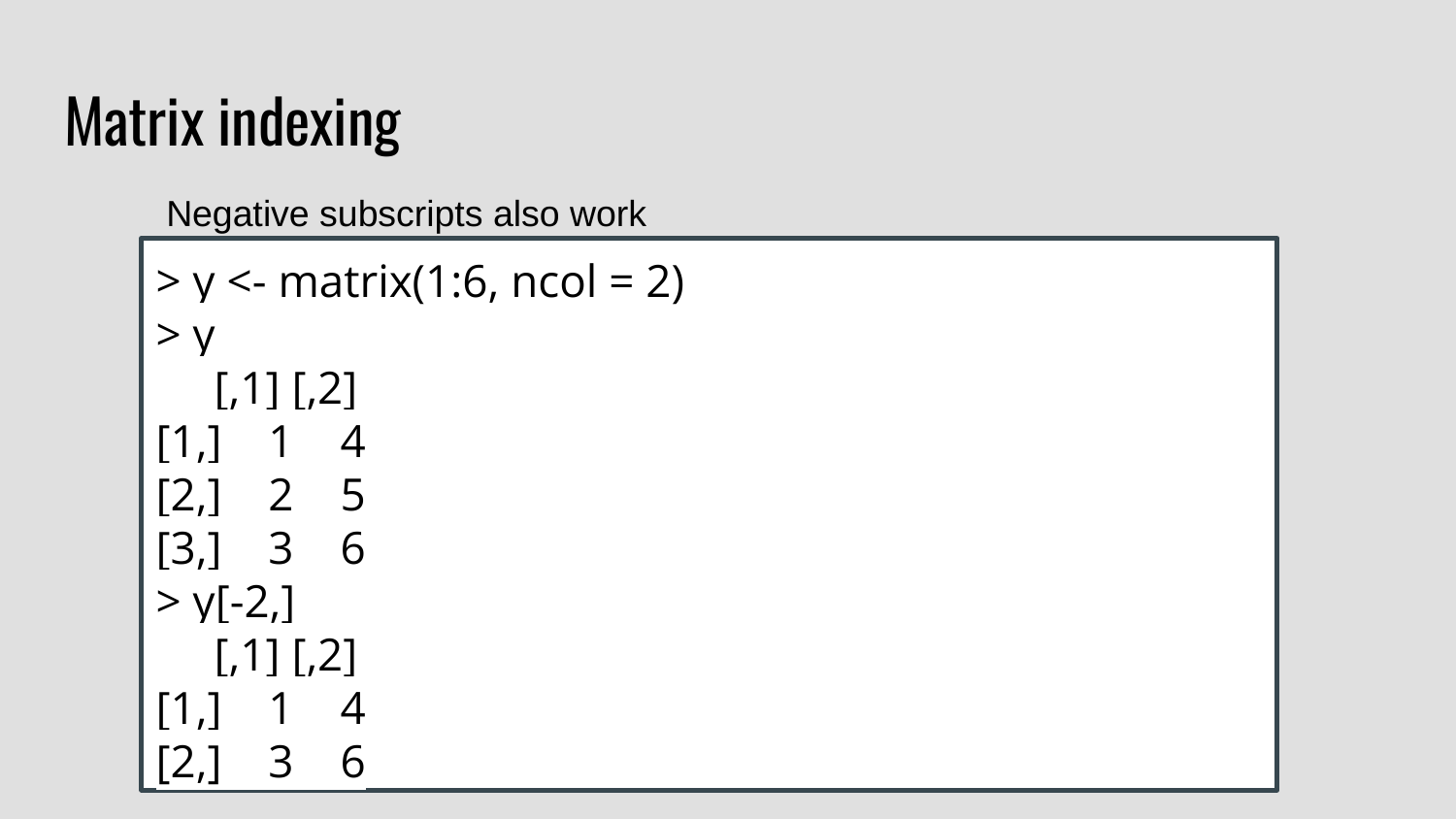

# Matrix indexing
Negative subscripts also work
> y <- matrix(1:6, ncol = 2)
> y
     [,1] [,2]
[1,]    1    4
[2,]    2    5
[3,]    3    6
> y[-2,]
     [,1] [,2]
[1,]    1    4
[2,]    3    6